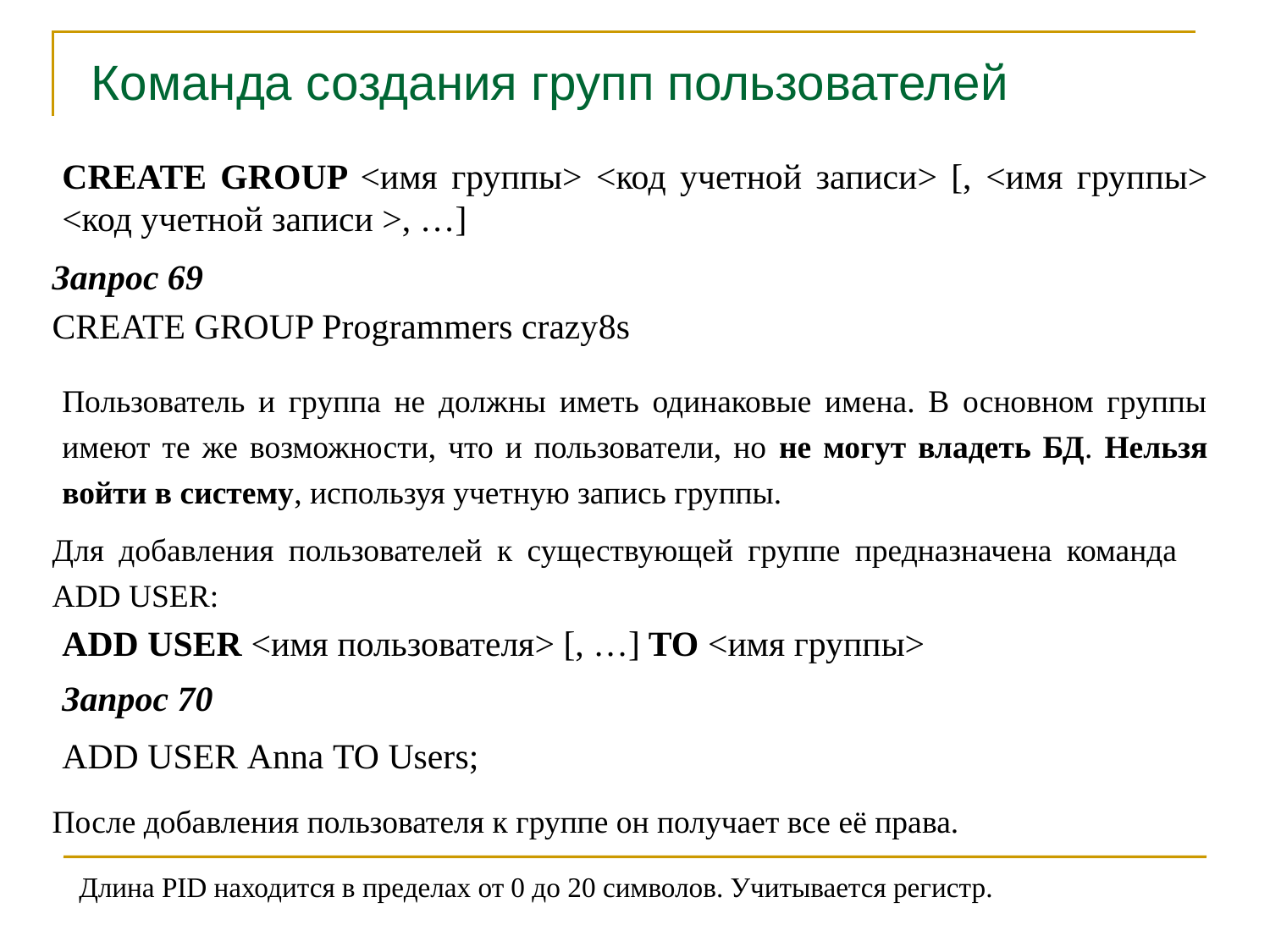

Команда создания групп пользователей
CREATE GROUP <имя группы> <код учетной записи> [, <имя группы> <код учетной записи >, …]
Запрос 69
CREATE GROUP Programmers crazy8s
Пользователь и группа не должны иметь одинаковые имена. В основном группы имеют те же возможности, что и пользователи, но не могут владеть БД. Нельзя войти в систему, используя учетную запись группы.
Для добавления пользователей к существующей группе предназначена команда ADD USER:
ADD USER <имя пользователя> [, …] TO <имя группы>
Запрос 70
Add user anna to Users;
После добавления пользователя к группе он получает все её права.
 Длина PID находится в пределах от 0 до 20 символов. Учитывается регистр.

21